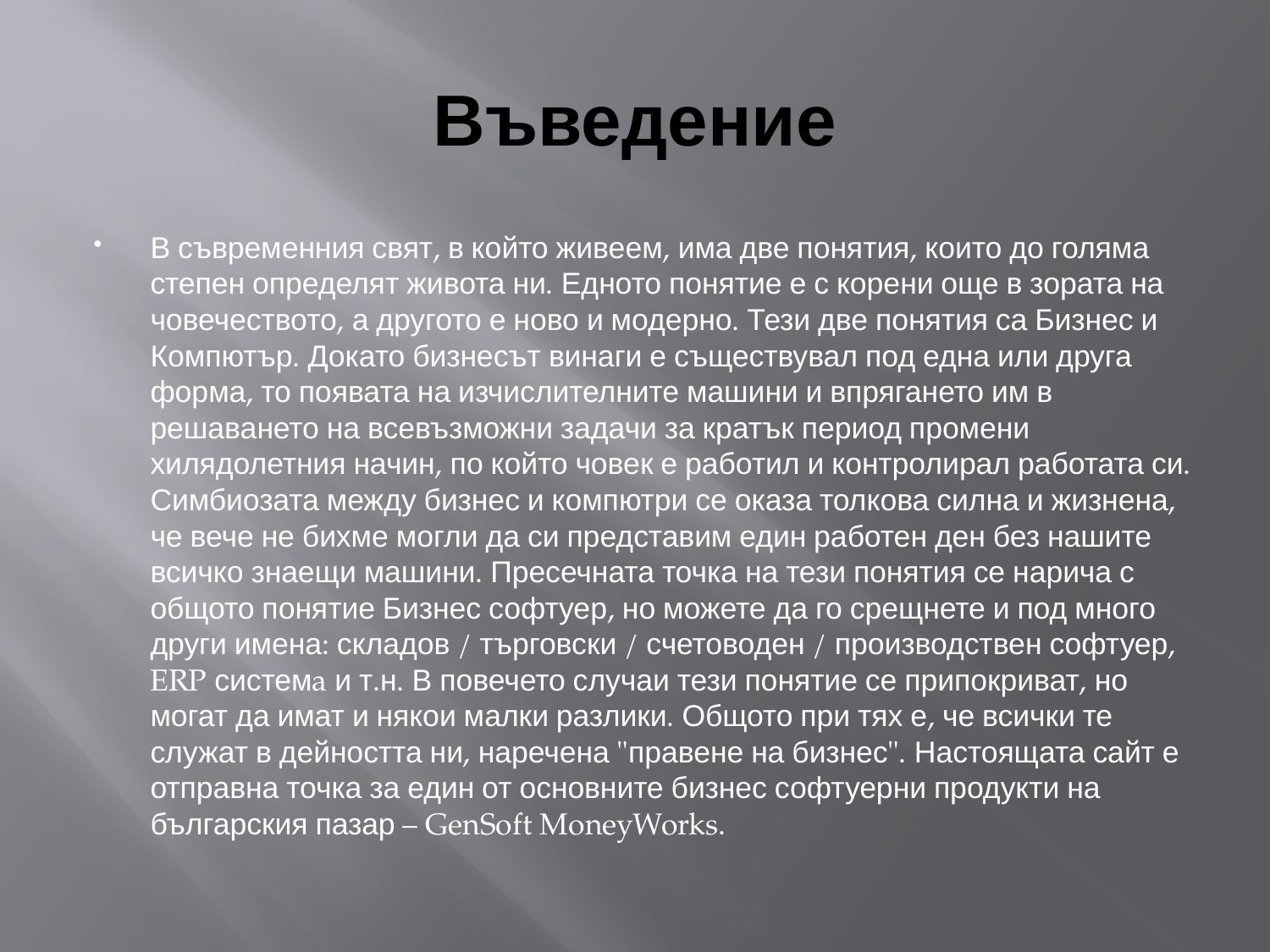

# Въведение
В съвременния свят, в който живеем, има две понятия, които до голяма степен определят живота ни. Едното понятие е с корени още в зората на човечеството, а другото е ново и модерно. Тези две понятия са Бизнес и Компютър. Докато бизнесът винаги е съществувал под една или друга форма, то появата на изчислителните машини и впрягането им в решаването на всевъзможни задачи за кратък период промени хилядолетния начин, по който човек е работил и контролирал работата си. Симбиозата между бизнес и компютри се оказа толкова силна и жизнена, че вече не бихме могли да си представим един работен ден без нашите всичко знаещи машини. Пресечната точка на тези понятия се нарича с общото понятие Бизнес софтуер, но можете да го срещнете и под много други имена: складов / търговски / счетоводен / производствен софтуер, ERP системa и т.н. В повечето случаи тези понятие се припокриват, но могат да имат и някои малки разлики. Общото при тях е, че всички те служат в дейността ни, наречена "правене на бизнес". Настоящата сайт е отправна точка за един от основните бизнес софтуерни продукти на българския пазар – GenSoft MoneyWorks.